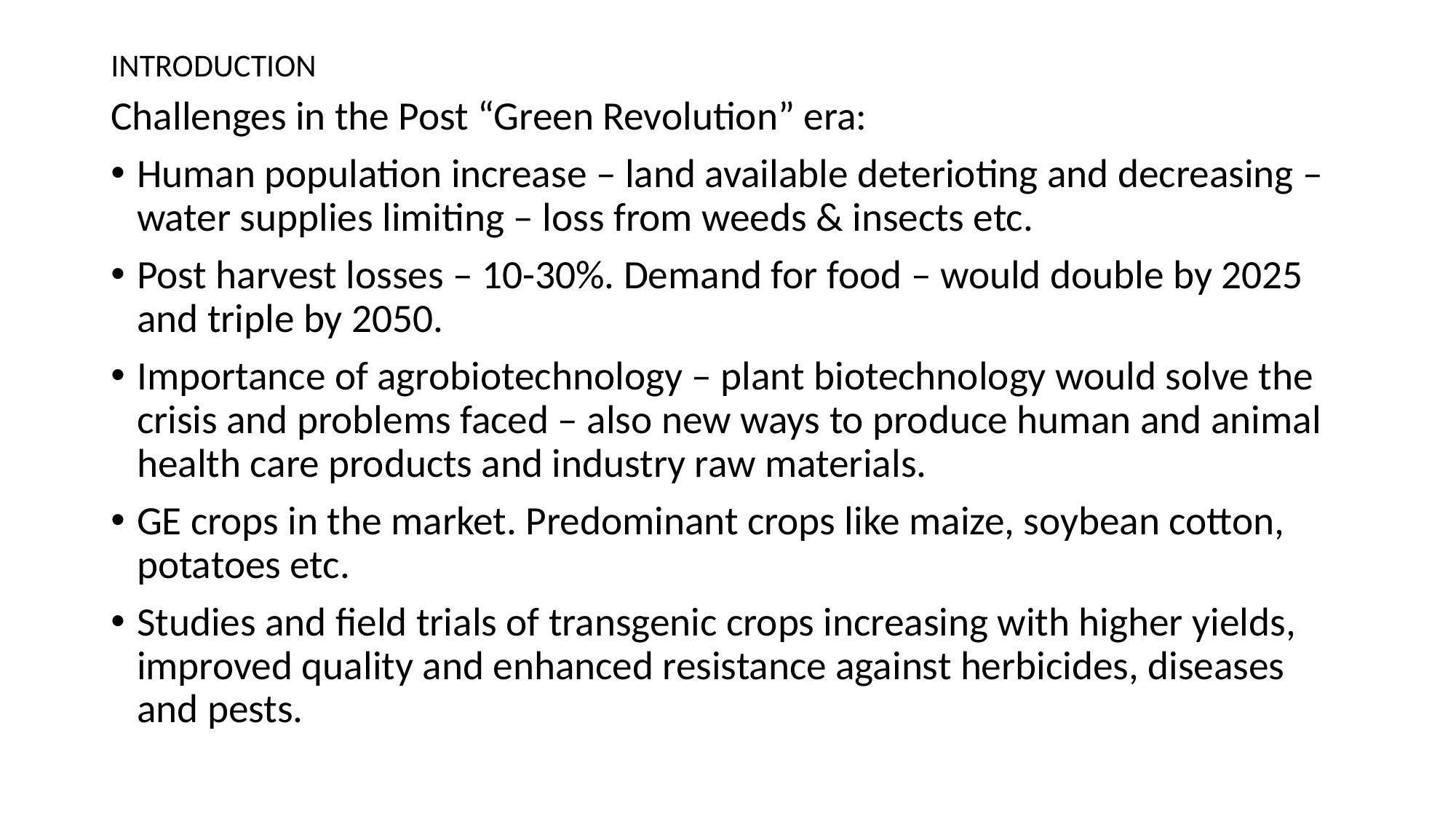

# INTRODUCTION
Challenges in the Post “Green Revolution” era:
Human population increase – land available deterioting and decreasing – water supplies limiting – loss from weeds & insects etc.
Post harvest losses – 10-30%. Demand for food – would double by 2025 and triple by 2050.
Importance of agrobiotechnology – plant biotechnology would solve the crisis and problems faced – also new ways to produce human and animal health care products and industry raw materials.
GE crops in the market. Predominant crops like maize, soybean cotton, potatoes etc.
Studies and field trials of transgenic crops increasing with higher yields, improved quality and enhanced resistance against herbicides, diseases and pests.